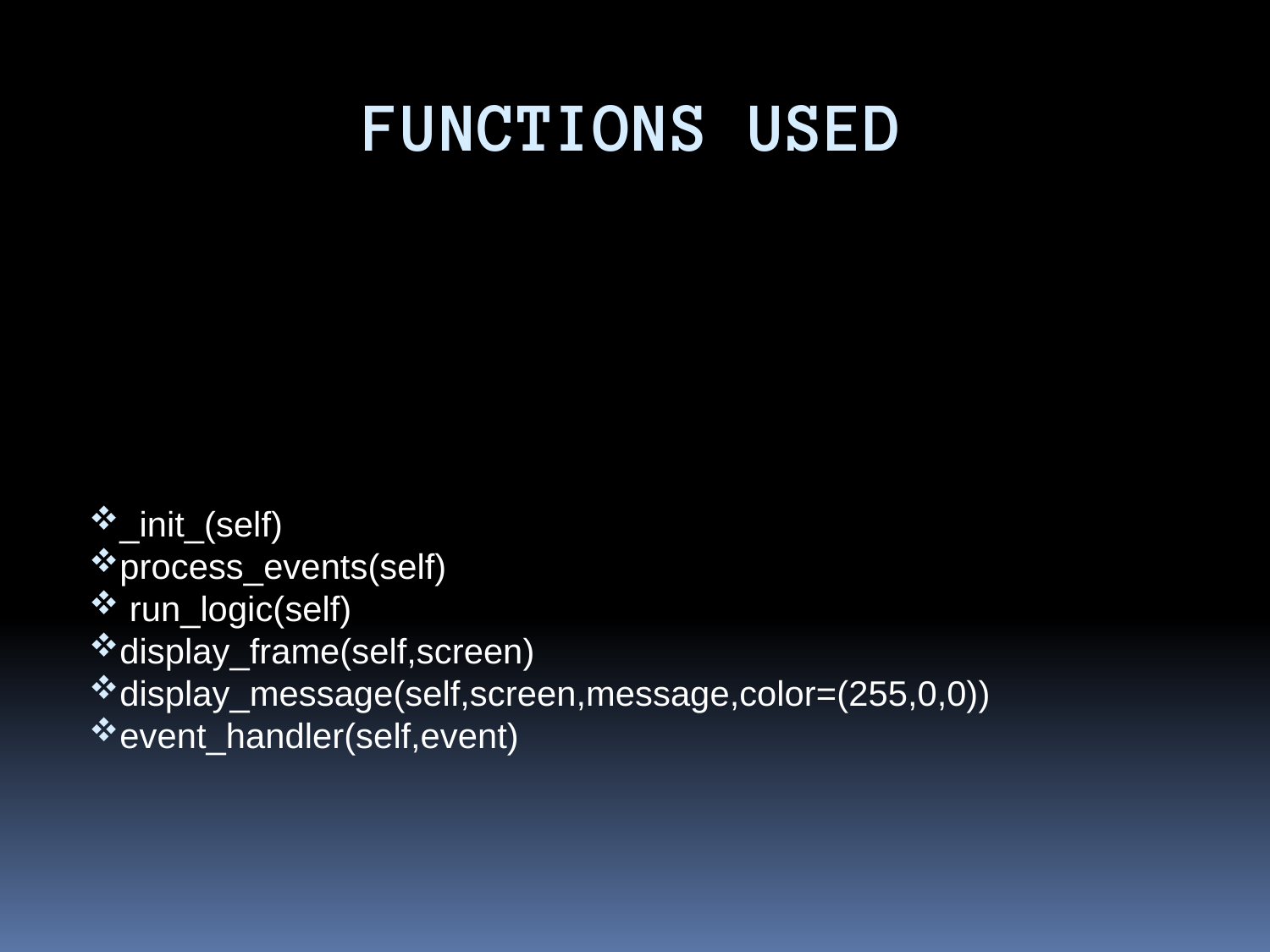

# Functions used
_init_(self)
process_events(self)
 run_logic(self)
display_frame(self,screen)
display_message(self,screen,message,color=(255,0,0))
event_handler(self,event)